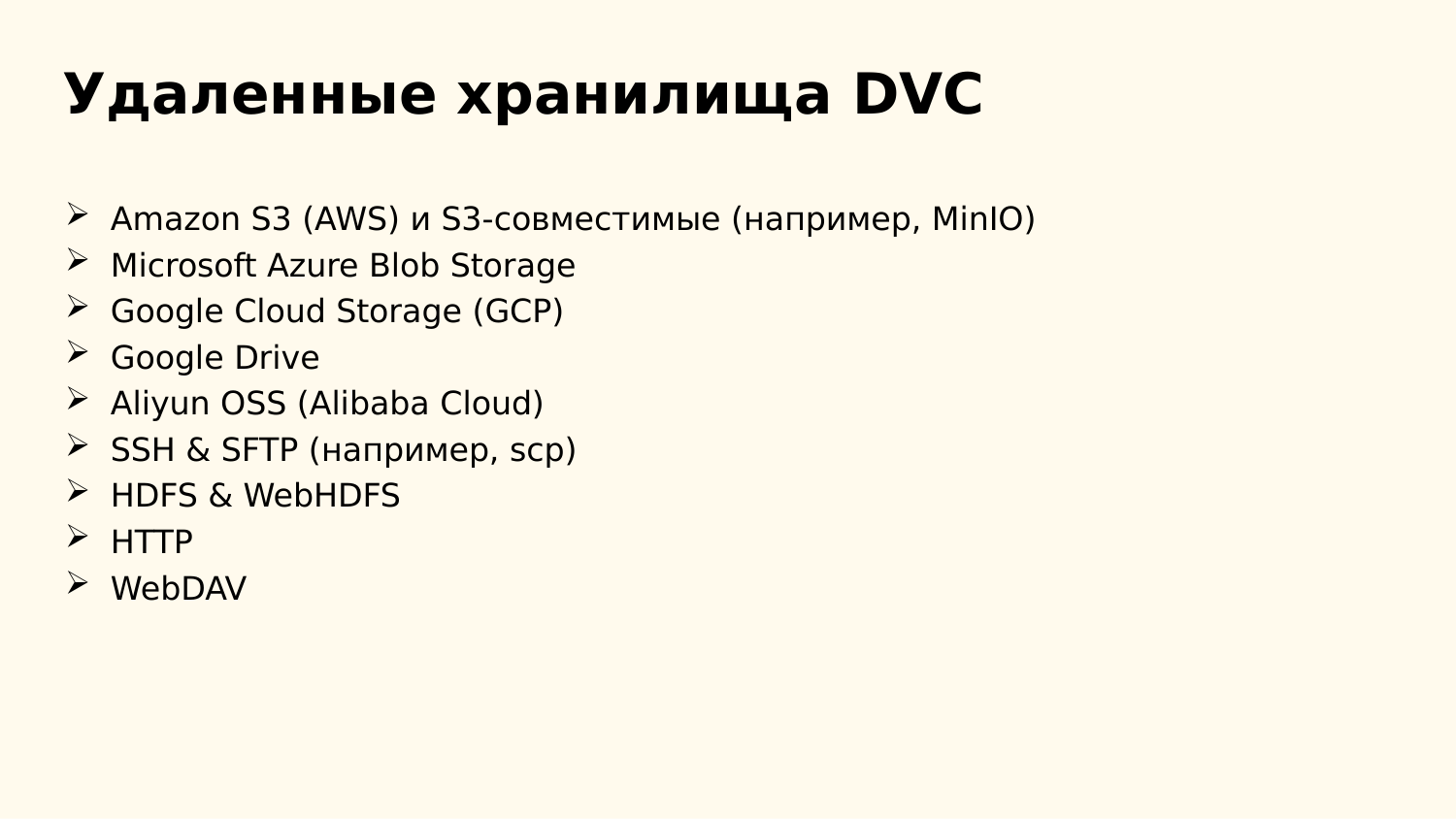

Удаленные хранилища DVC
Amazon S3 (AWS) и S3-совместимые (например, MinIO)
Microsoft Azure Blob Storage
Google Cloud Storage (GCP)
Google Drive
Aliyun OSS (Alibaba Cloud)
SSH & SFTP (например, scp)
HDFS & WebHDFS
HTTP
WebDAV